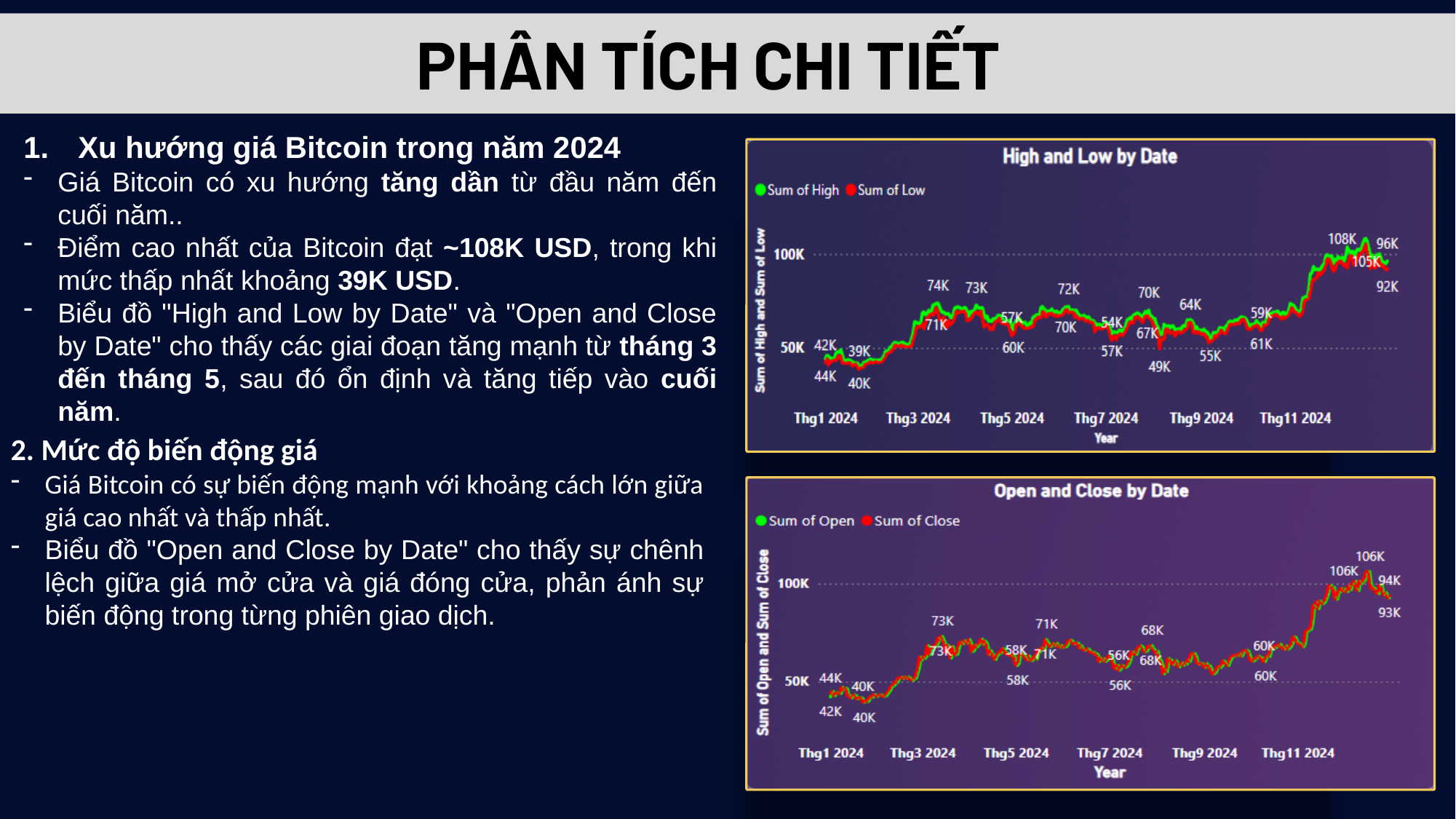

PHÂN TÍCH CHI TIẾT
Xu hướng giá Bitcoin trong năm 2024
Giá Bitcoin có xu hướng tăng dần từ đầu năm đến cuối năm..
Điểm cao nhất của Bitcoin đạt ~108K USD, trong khi mức thấp nhất khoảng 39K USD.
Biểu đồ "High and Low by Date" và "Open and Close by Date" cho thấy các giai đoạn tăng mạnh từ tháng 3 đến tháng 5, sau đó ổn định và tăng tiếp vào cuối năm.

2. Mức độ biến động giá
Giá Bitcoin có sự biến động mạnh với khoảng cách lớn giữa giá cao nhất và thấp nhất.
Biểu đồ "Open and Close by Date" cho thấy sự chênh lệch giữa giá mở cửa và giá đóng cửa, phản ánh sự biến động trong từng phiên giao dịch.